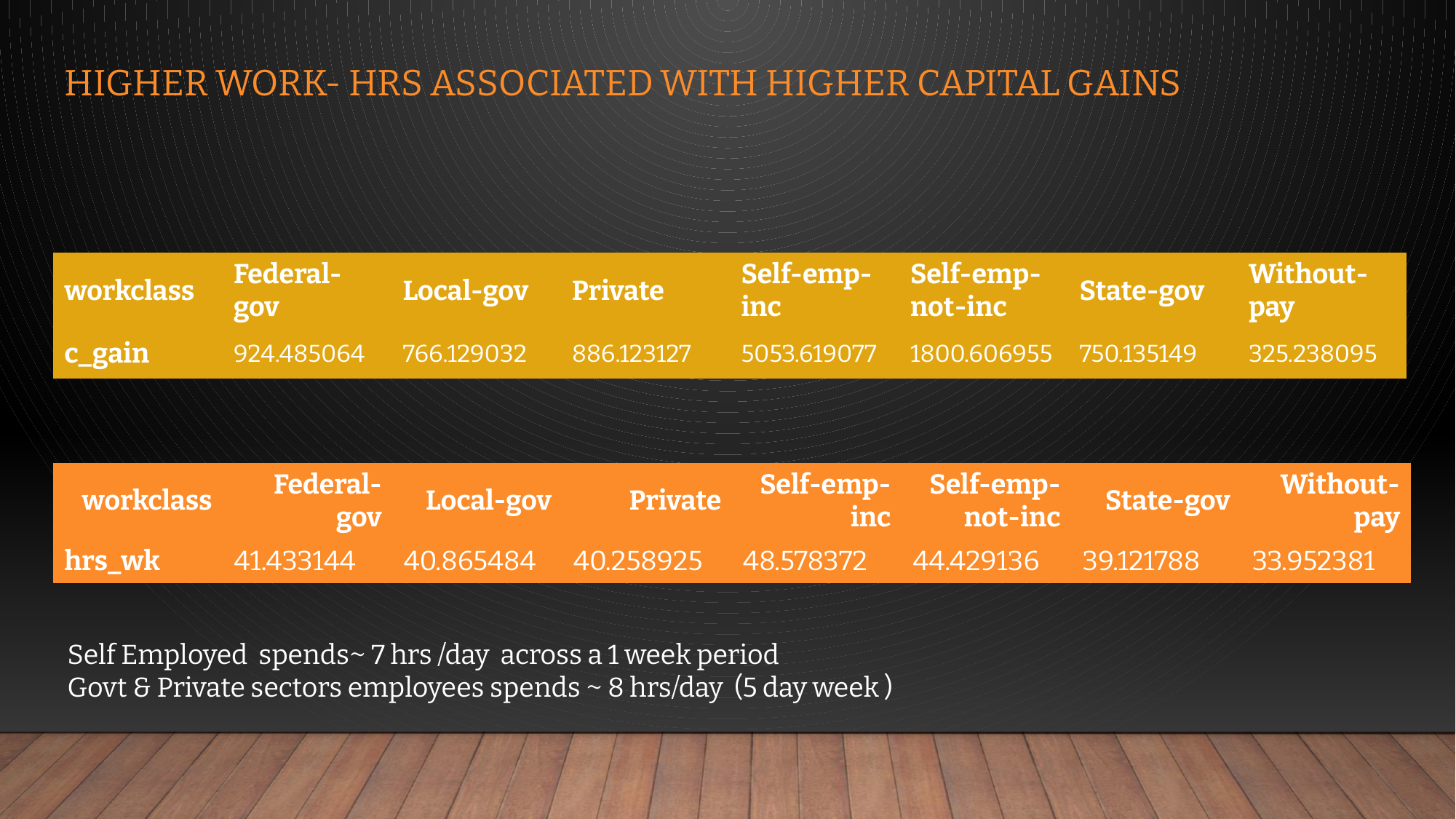

# Higher work- hrs associated with Higher capital gains
| workclass | Federal-gov | Local-gov | Private | Self-emp-inc | Self-emp-not-inc | State-gov | Without-pay |
| --- | --- | --- | --- | --- | --- | --- | --- |
| c\_gain | 924.485064 | 766.129032 | 886.123127 | 5053.619077 | 1800.606955 | 750.135149 | 325.238095 |
| workclass | Federal-gov | Local-gov | Private | Self-emp-inc | Self-emp-not-inc | State-gov | Without-pay |
| --- | --- | --- | --- | --- | --- | --- | --- |
| hrs\_wk | 41.433144 | 40.865484 | 40.258925 | 48.578372 | 44.429136 | 39.121788 | 33.952381 |
Self Employed  spends~ 7 hrs /day  across a 1 week period
Govt & Private sectors employees spends ~ 8 hrs/day  (5 day week )